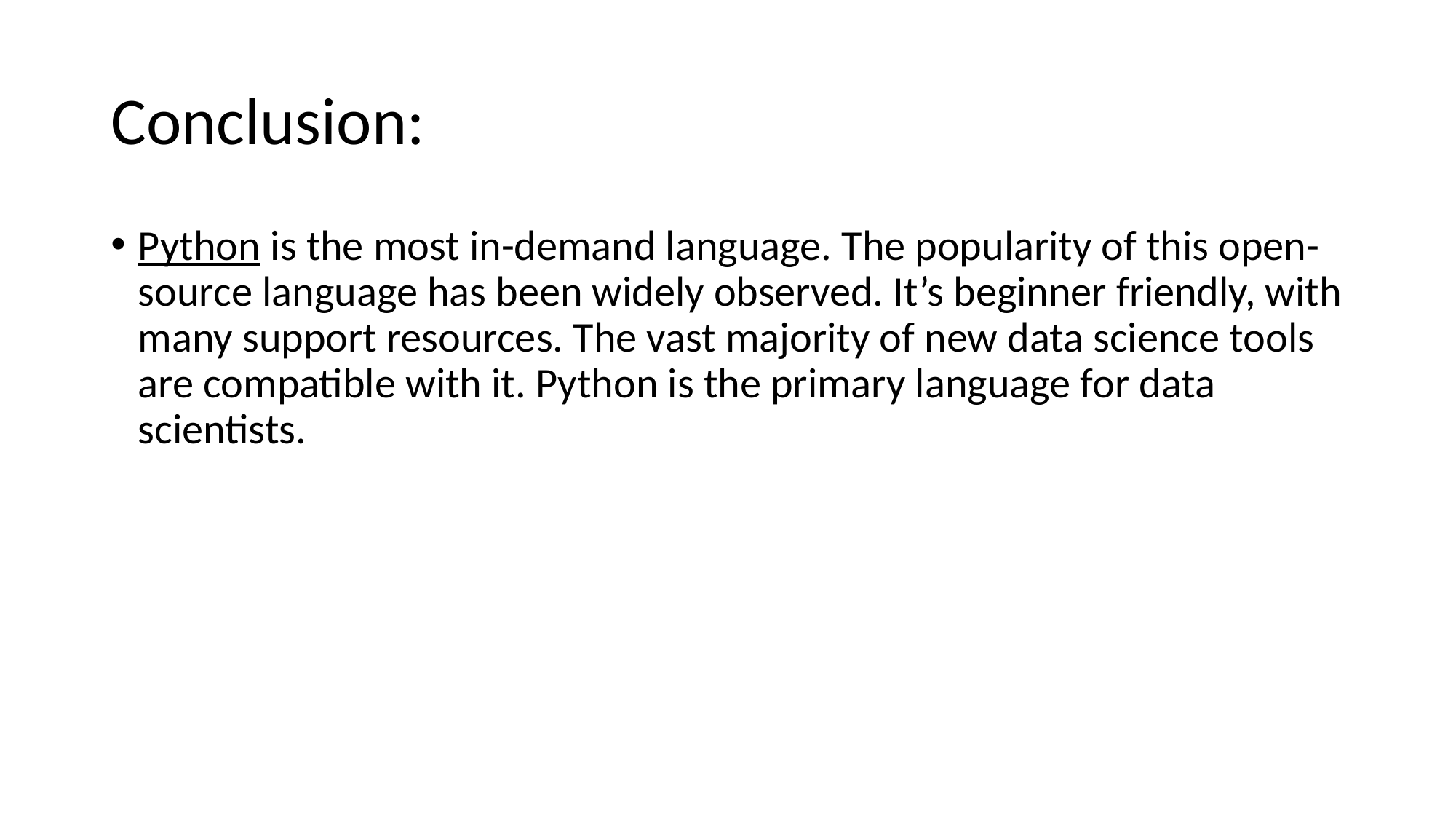

# Conclusion:
Python is the most in-demand language. The popularity of this open-source language has been widely observed. It’s beginner friendly, with many support resources. The vast majority of new data science tools are compatible with it. Python is the primary language for data scientists.